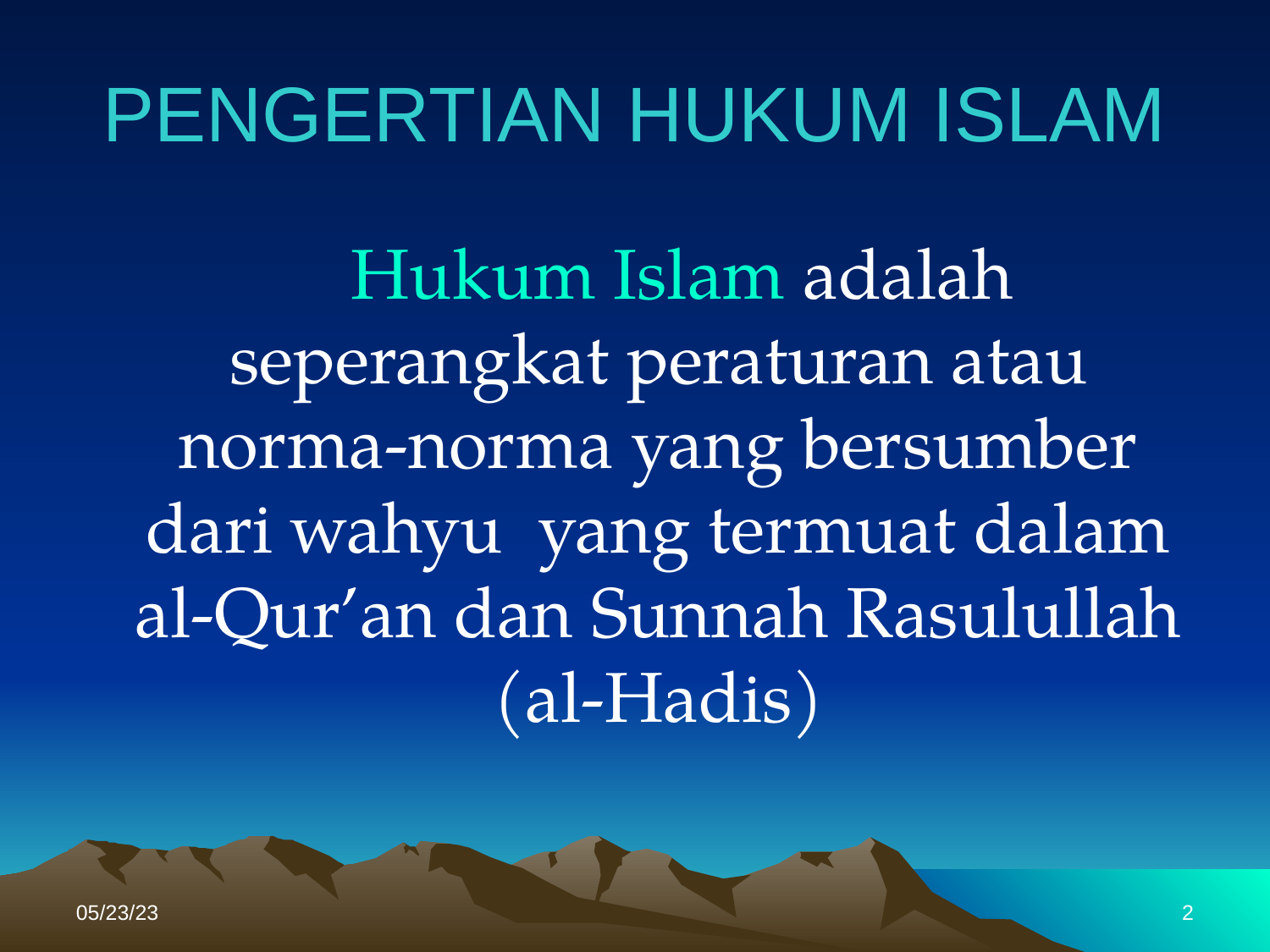

# PENGERTIAN HUKUM ISLAM
   Hukum Islam adalah seperangkat peraturan atau norma-norma yang bersumber dari wahyu  yang termuat dalam al-Qur’an dan Sunnah Rasulullah (al-Hadis)
05/23/23
2